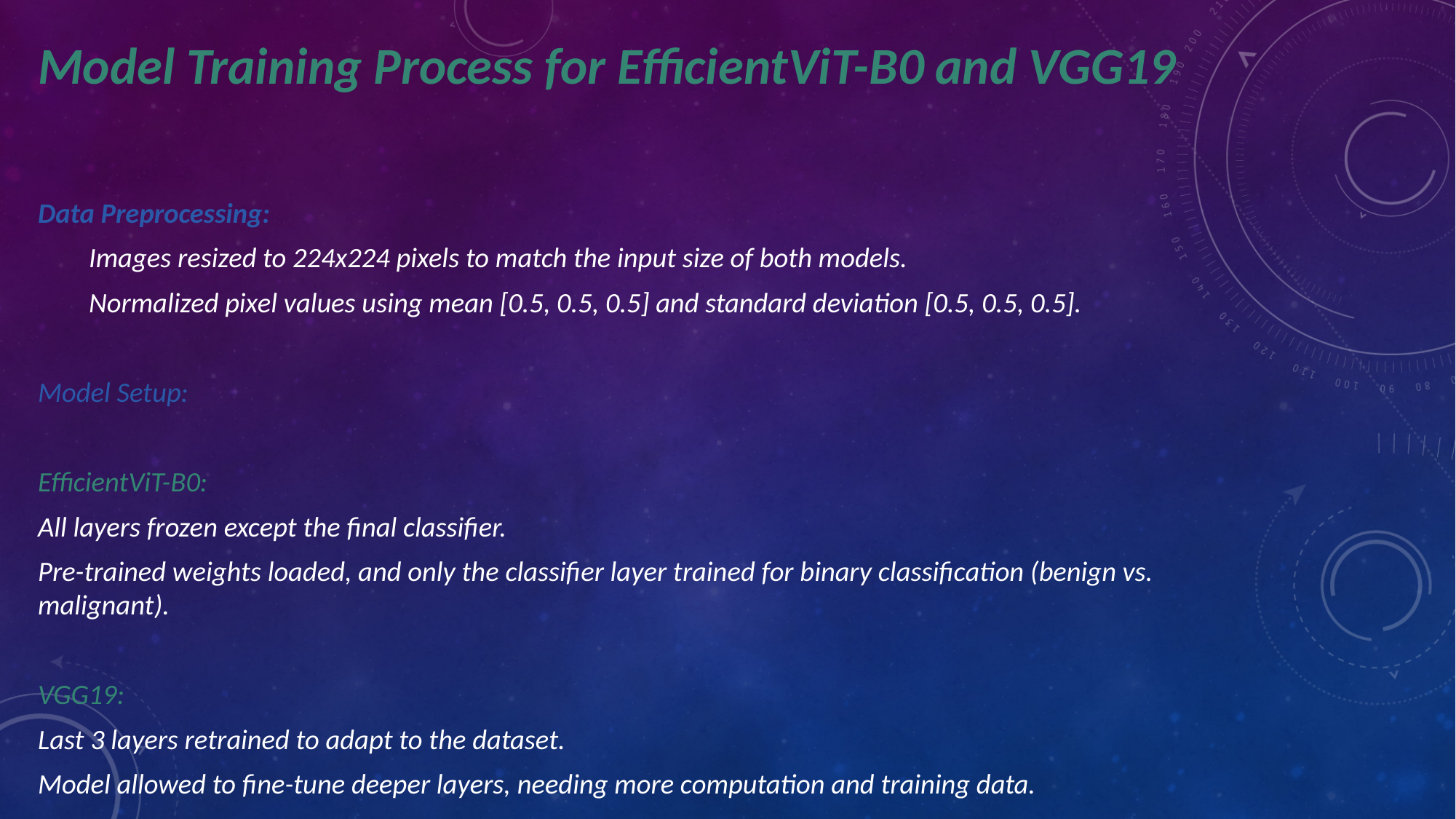

Model Training Process for EfficientViT-B0 and VGG19

Data Preprocessing:
        Images resized to 224x224 pixels to match the input size of both models.
        Normalized pixel values using mean [0.5, 0.5, 0.5] and standard deviation [0.5, 0.5, 0.5].

Model Setup:

EfficientViT-B0:
All layers frozen except the final classifier.
Pre-trained weights loaded, and only the classifier layer trained for binary classification (benign vs. malignant).

VGG19:
Last 3 layers retrained to adapt to the dataset.
Model allowed to fine-tune deeper layers, needing more computation and training data.